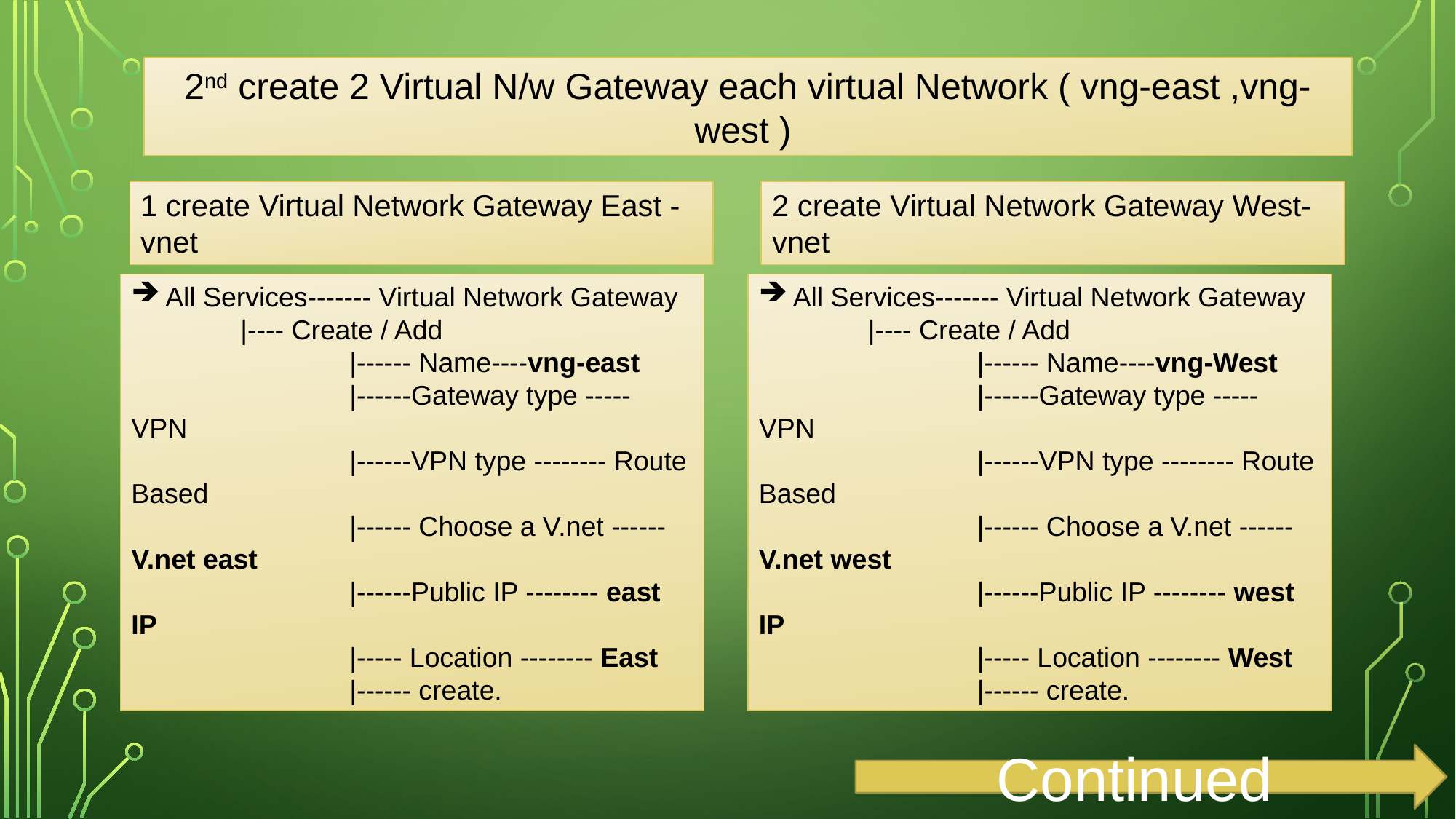

2nd create 2 Virtual N/w Gateway each virtual Network ( vng-east ,vng-west )
1 create Virtual Network Gateway East - vnet
2 create Virtual Network Gateway West- vnet
All Services------- Virtual Network Gateway
	|---- Create / Add
		|------ Name----vng-West
		|------Gateway type ----- VPN
		|------VPN type -------- Route Based
		|------ Choose a V.net ------V.net west
		|------Public IP -------- west IP
		|----- Location -------- West
		|------ create.
All Services------- Virtual Network Gateway
	|---- Create / Add
		|------ Name----vng-east
		|------Gateway type ----- VPN
		|------VPN type -------- Route Based
		|------ Choose a V.net ------V.net east
		|------Public IP -------- east IP
		|----- Location -------- East
		|------ create.
Continued